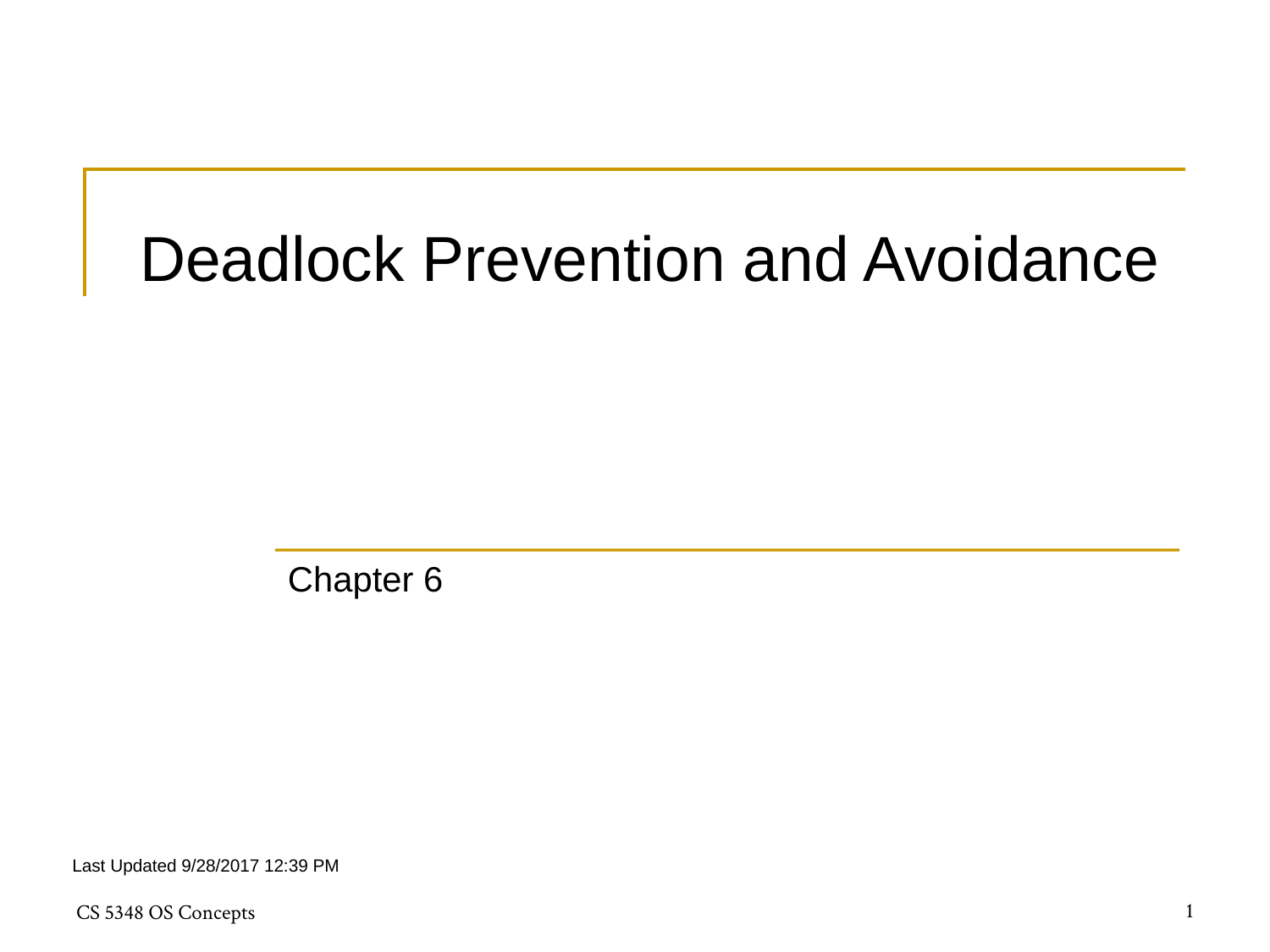

# Deadlock Prevention and Avoidance
Chapter 6
Last Updated 9/28/2017 12:39 PM
CS 5348 OS Concepts
1